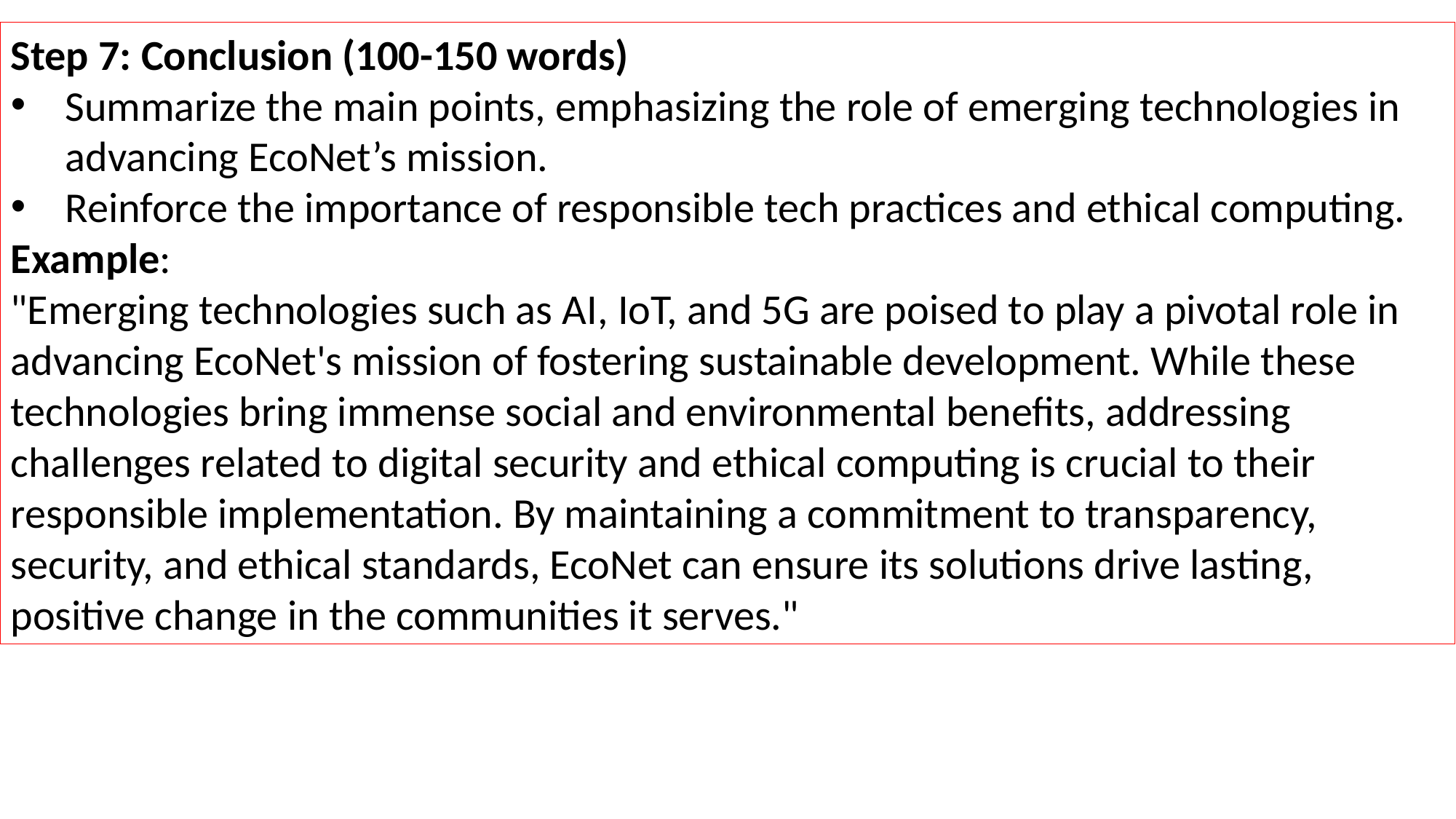

Step 7: Conclusion (100-150 words)
Summarize the main points, emphasizing the role of emerging technologies in advancing EcoNet’s mission.
Reinforce the importance of responsible tech practices and ethical computing.
Example:
"Emerging technologies such as AI, IoT, and 5G are poised to play a pivotal role in advancing EcoNet's mission of fostering sustainable development. While these technologies bring immense social and environmental benefits, addressing challenges related to digital security and ethical computing is crucial to their responsible implementation. By maintaining a commitment to transparency, security, and ethical standards, EcoNet can ensure its solutions drive lasting, positive change in the communities it serves."